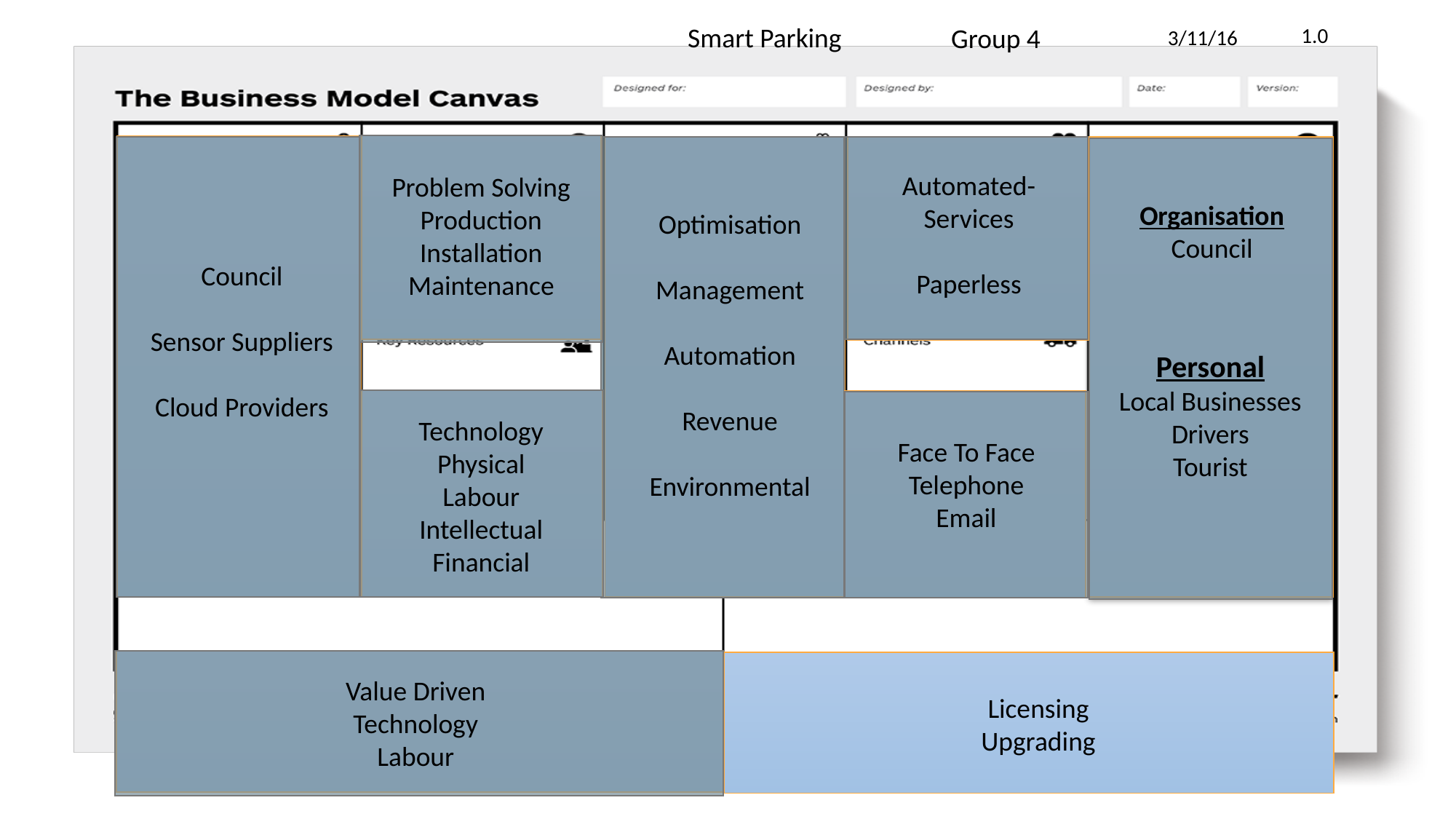

Smart Parking

Group 4

1.0

3/11/16

Organisation
Council

Automated- Services

Paperless
Problem Solving Production Installation Maintenance
Optimisation

Management

Automation

Revenue

Environmental

Council

Sensor Suppliers

Cloud Providers

Personal
Local Businesses
Drivers
Tourist

Technology
Physical
Labour
Intellectual
Financial
Face To Face
Telephone
Email

Value Driven
Technology
Labour
Licensing
Upgrading